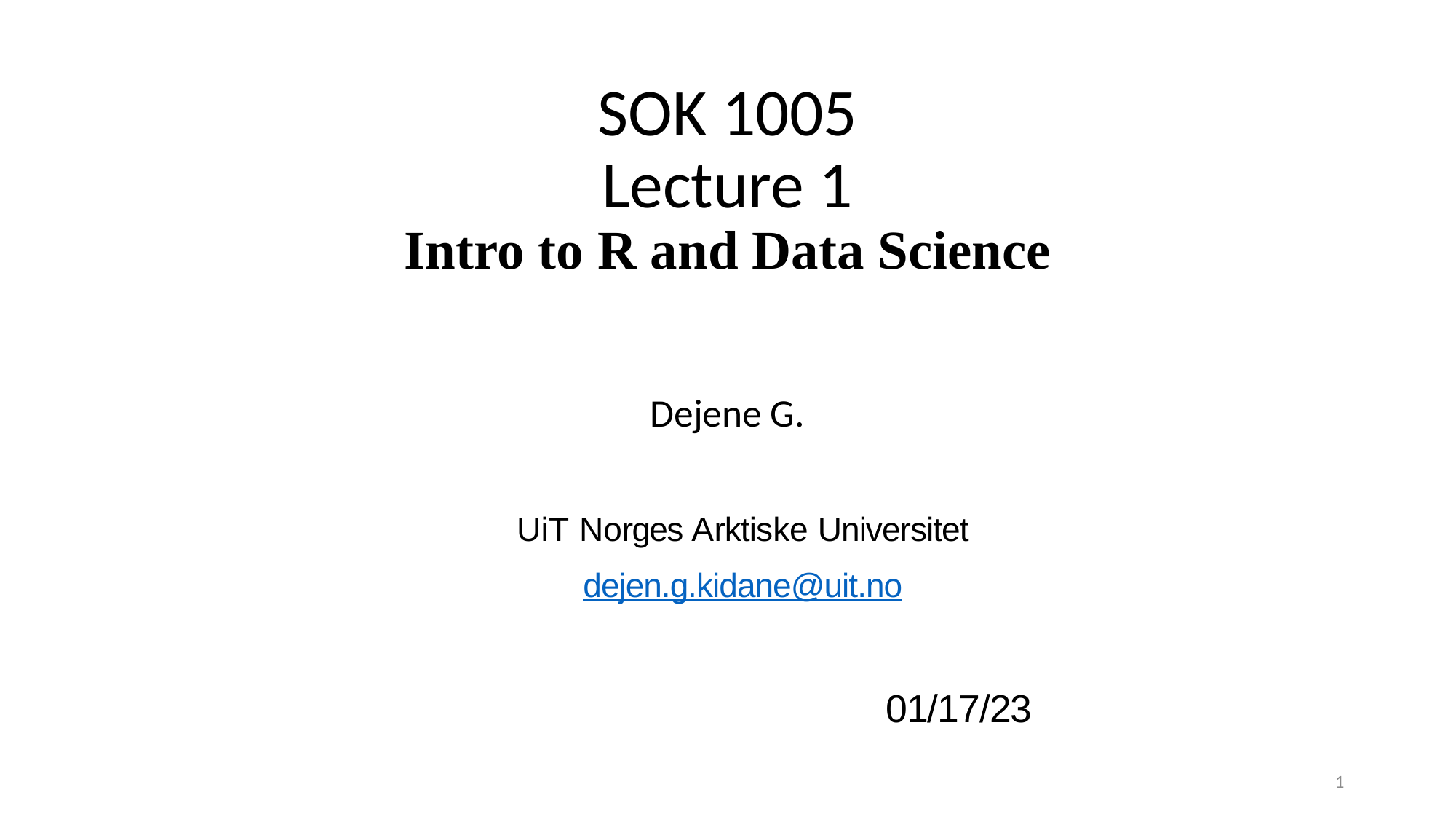

# SOK 1005 Lecture 1 Intro to R and Data Science
Dejene G.

UiT Norges Arktiske Universitet
dejen.g.kidane@uit.no

                                           01/17/23

1